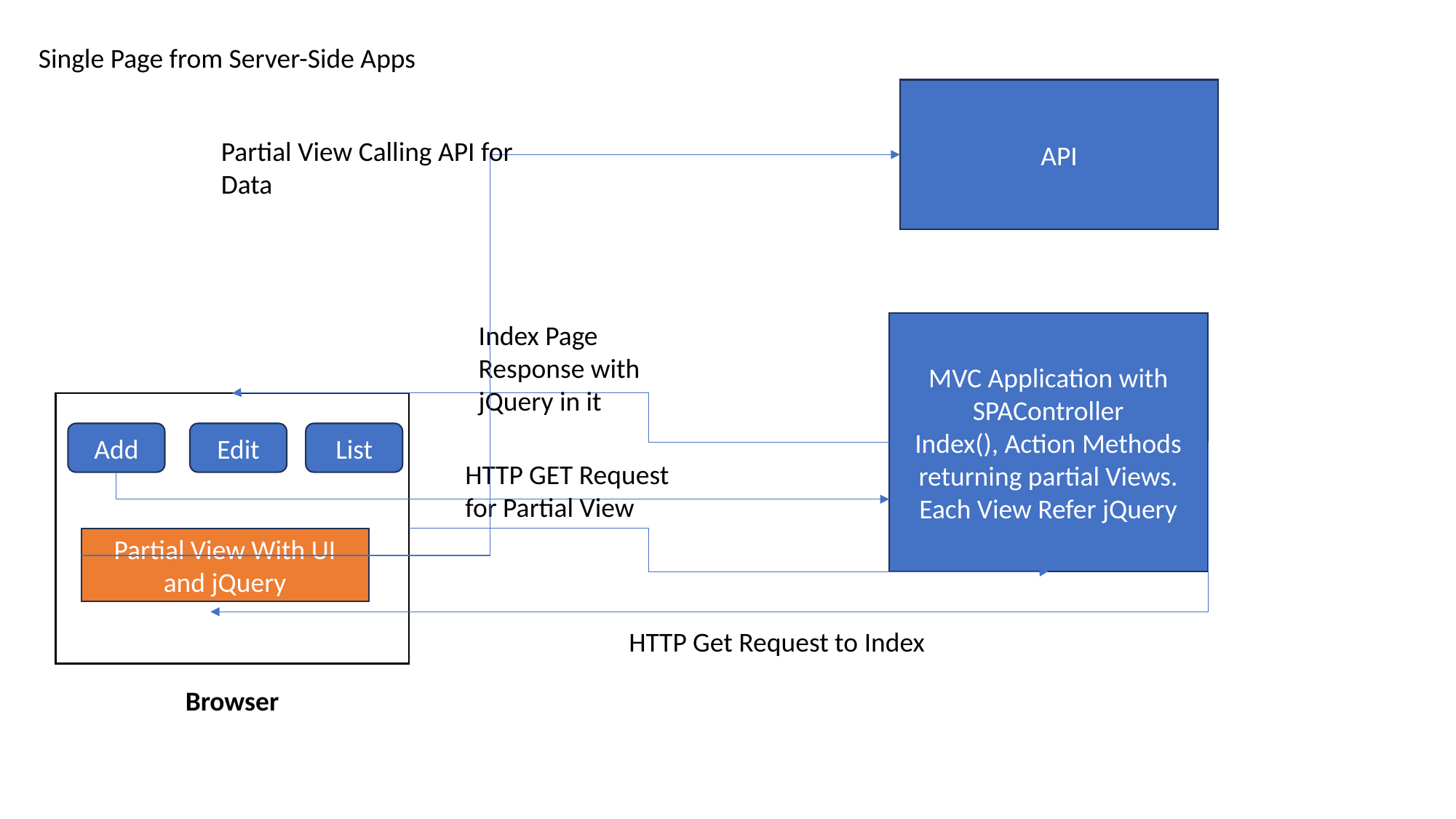

Single Page from Server-Side Apps
API
Partial View Calling API for Data
Index Page Response with jQuery in it
MVC Application with SPAController
Index(), Action Methods returning partial Views. Each View Refer jQuery

Add
Edit
List
HTTP GET Request for Partial View
Partial View With UI and jQuery
HTTP Get Request to Index
Browser